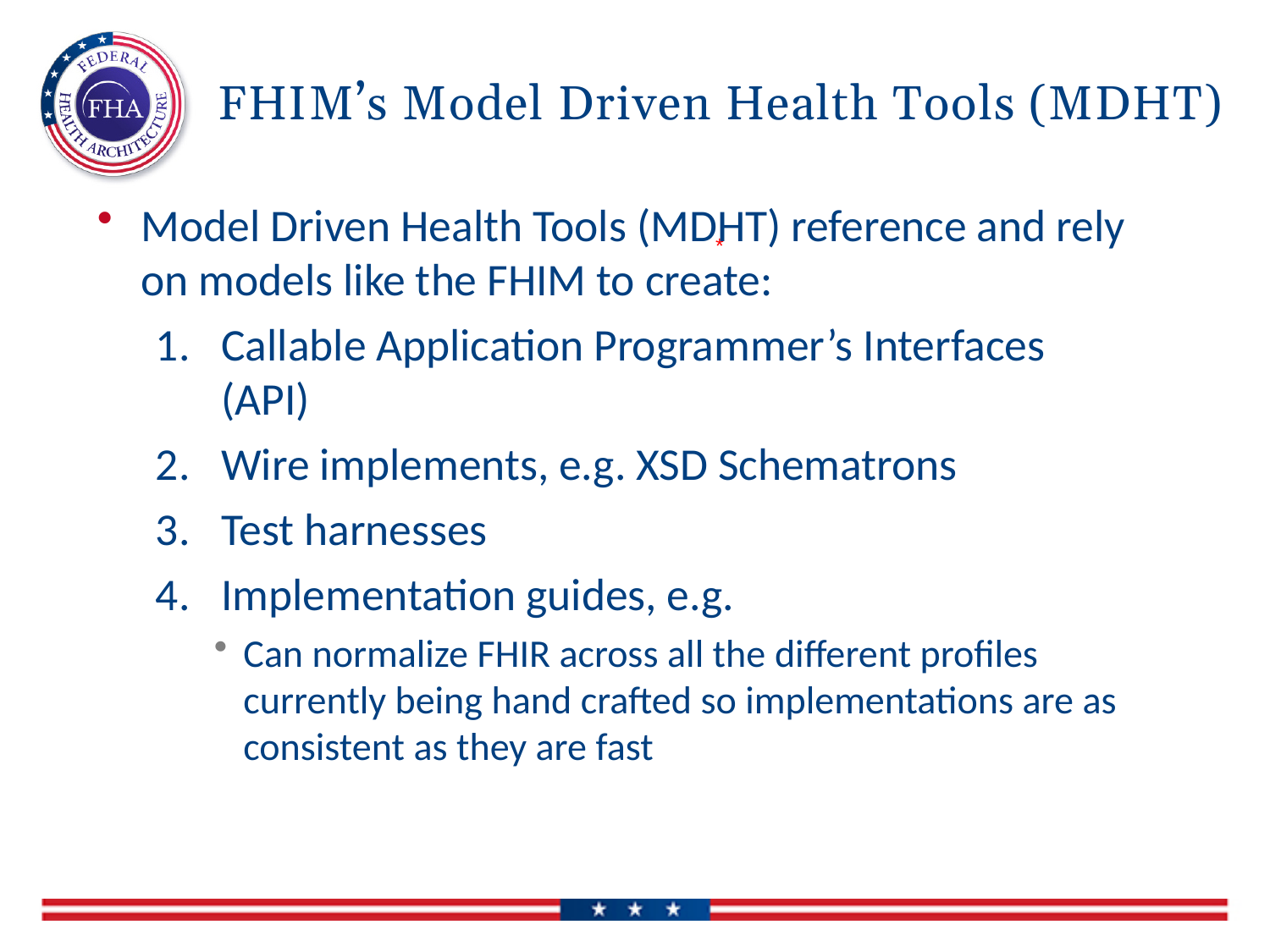

# FHIM’s Model Driven Health Tools (MDHT)

Model Driven Health Tools (MDHT) reference and rely on models like the FHIM to create:
Callable Application Programmer’s Interfaces (API)
Wire implements, e.g. XSD Schematrons
Test harnesses
Implementation guides, e.g.
Can normalize FHIR across all the different profiles currently being hand crafted so implementations are as consistent as they are fast
*
5